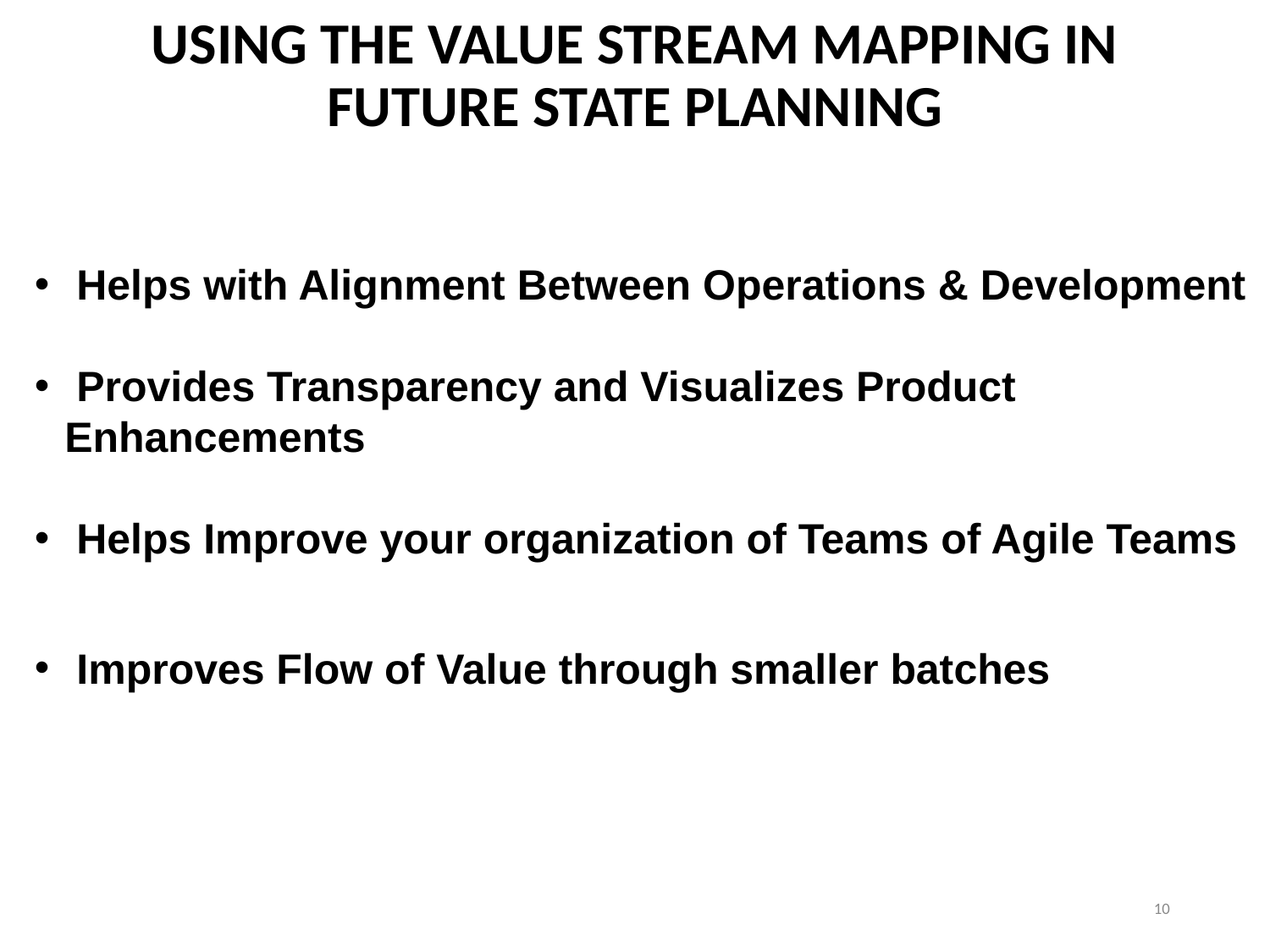

# USING THE VALUE STREAM MAPPING IN FUTURE STATE PLANNING
 Helps with Alignment Between Operations & Development

 Provides Transparency and Visualizes Product Enhancements

 Helps Improve your organization of Teams of Agile Teams

 Improves Flow of Value through smaller batches
10